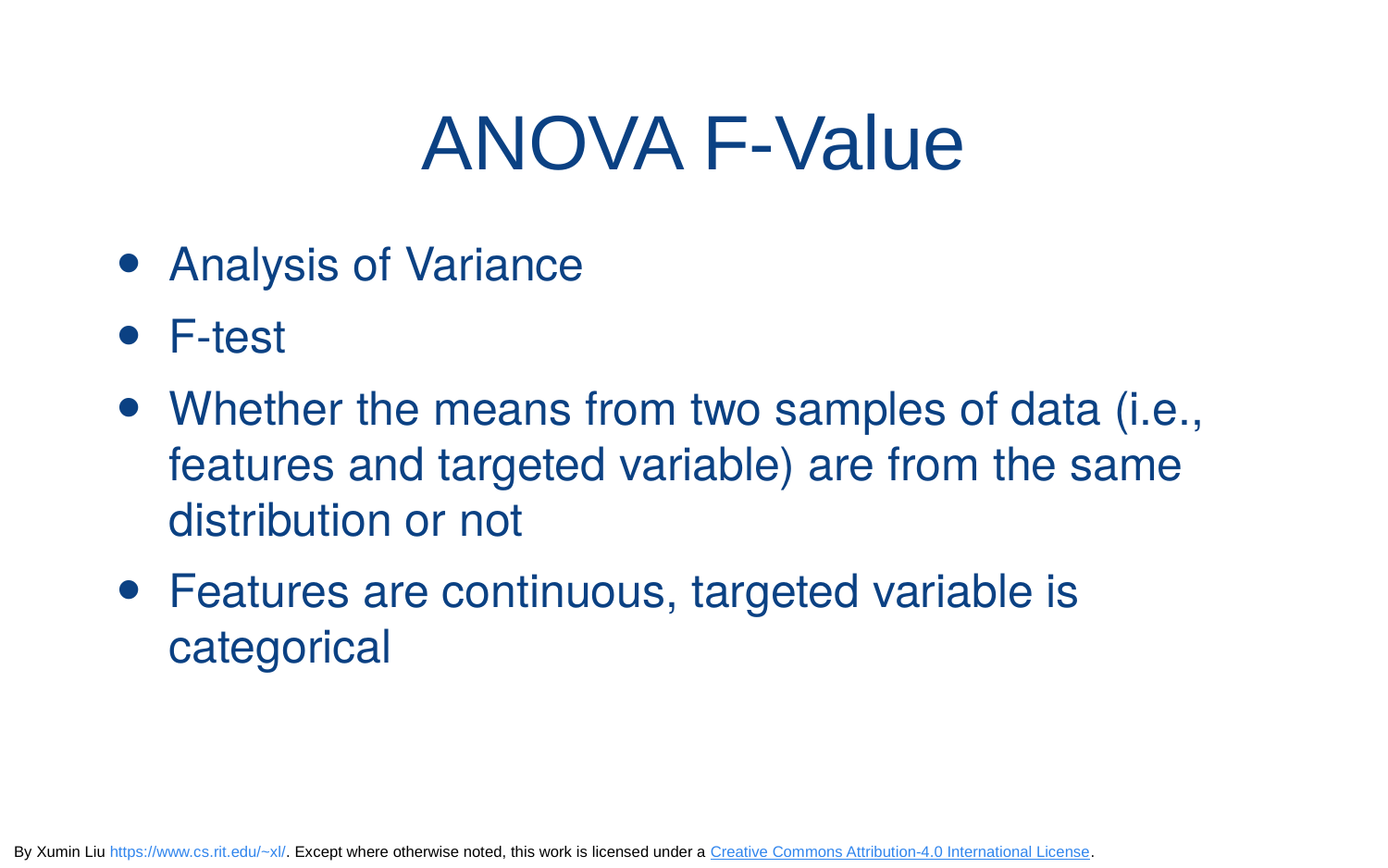

# ANOVA F-Value
Analysis of Variance
F-test
Whether the means from two samples of data (i.e., features and targeted variable) are from the same distribution or not
Features are continuous, targeted variable is categorical